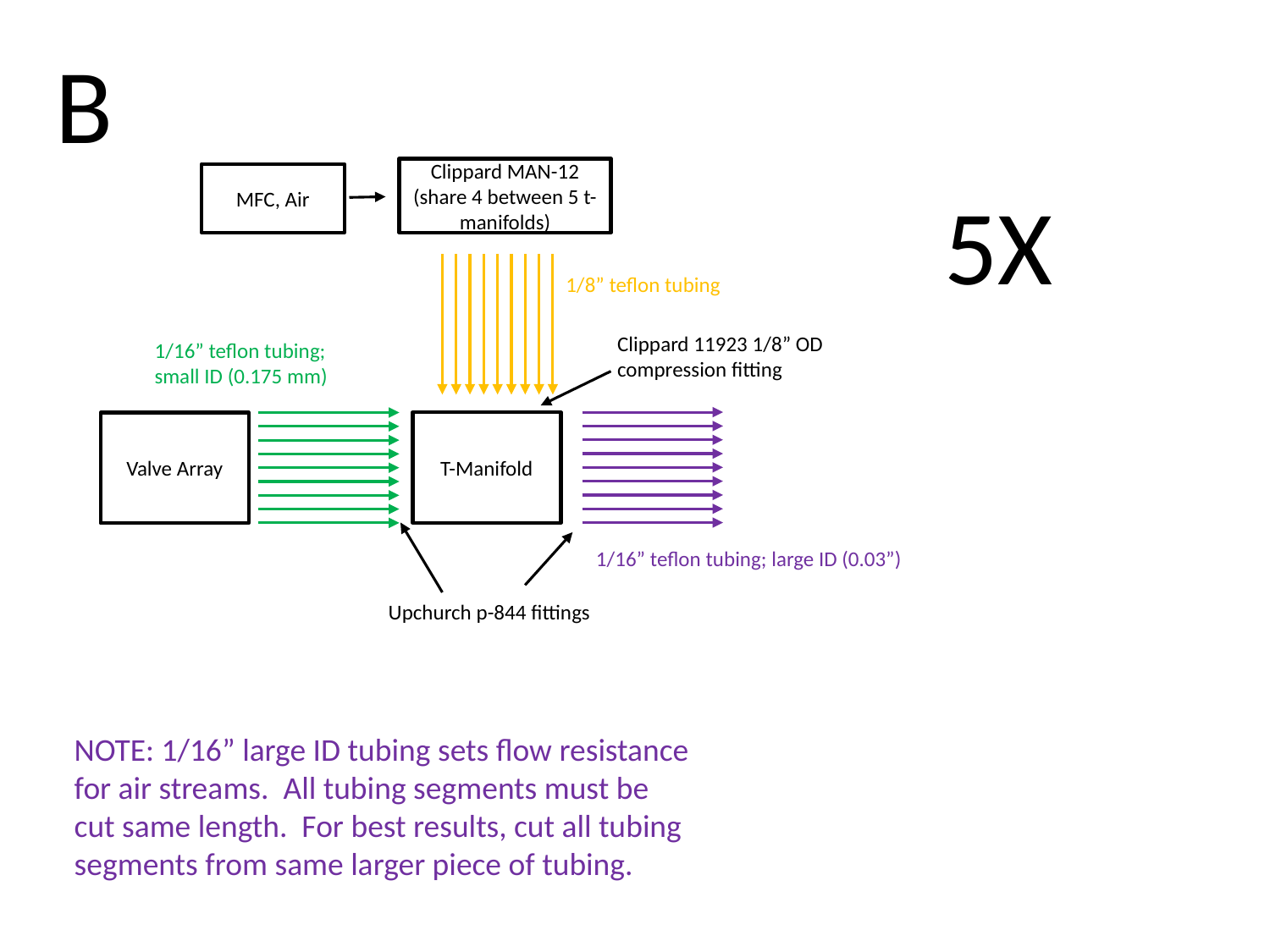

B
Clippard MAN-12 (share 4 between 5 t-manifolds)
MFC, Air
5X
1/8” teflon tubing
Clippard 11923 1/8” OD
compression fitting
1/16” teflon tubing;
small ID (0.175 mm)
T-Manifold
Valve Array
1/16” teflon tubing; large ID (0.03”)
Upchurch p-844 fittings
NOTE: 1/16” large ID tubing sets flow resistance for air streams.  All tubing segments must be cut same length.  For best results, cut all tubing segments from same larger piece of tubing.